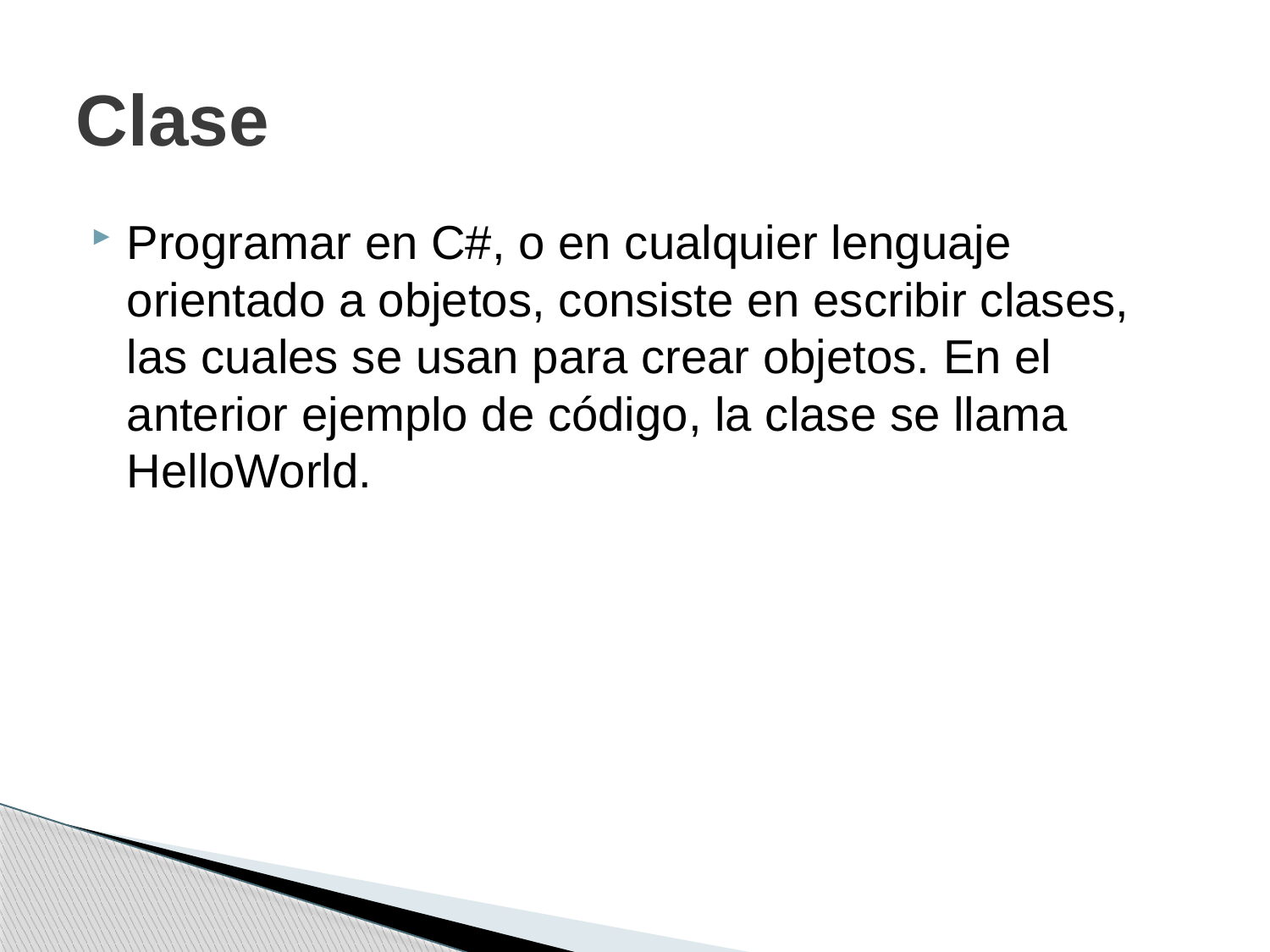

# Clase
Programar en C#, o en cualquier lenguaje orientado a objetos, consiste en escribir clases, las cuales se usan para crear objetos. En el anterior ejemplo de código, la clase se llama HelloWorld.